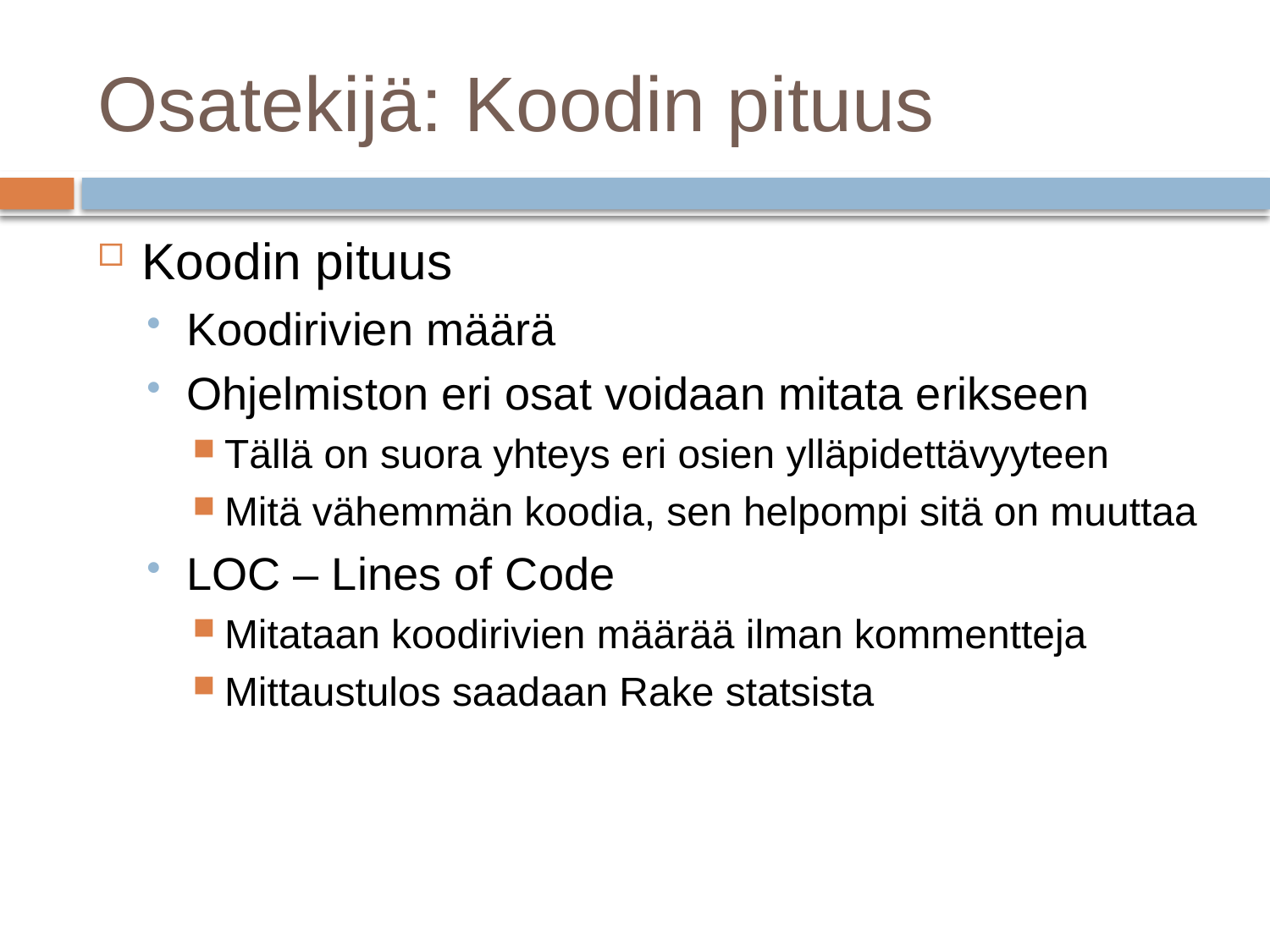

# Osatekijä: Koodin pituus
Koodin pituus
Koodirivien määrä
Ohjelmiston eri osat voidaan mitata erikseen
Tällä on suora yhteys eri osien ylläpidettävyyteen
Mitä vähemmän koodia, sen helpompi sitä on muuttaa
LOC – Lines of Code
Mitataan koodirivien määrää ilman kommentteja
Mittaustulos saadaan Rake statsista